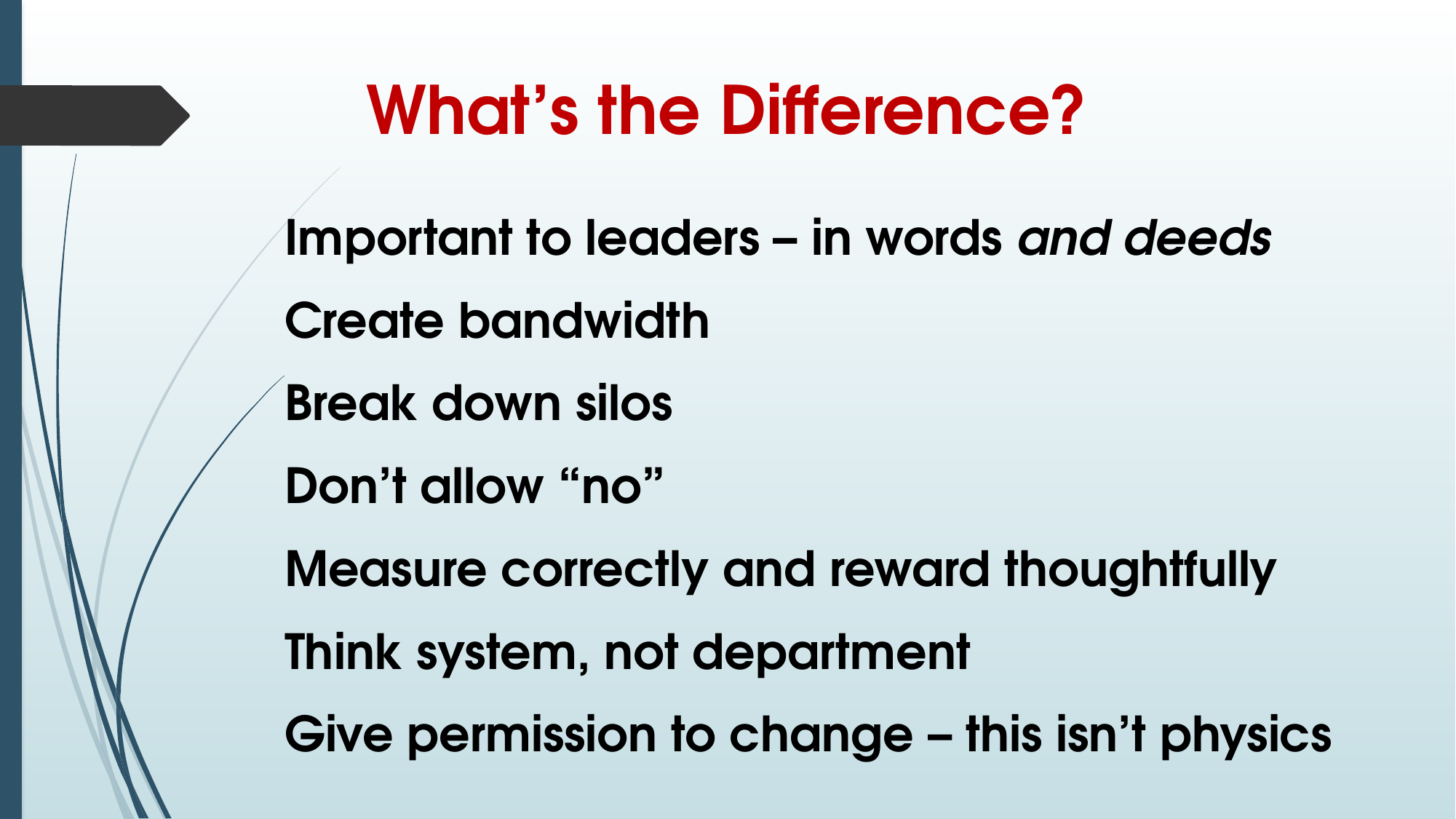

What’s the Difference?
Important to leaders – in words and deeds
Create bandwidth
Break down silos
Don’t allow “no”
Measure correctly and reward thoughtfully
Think system, not department
Give permission to change – this isn’t physics